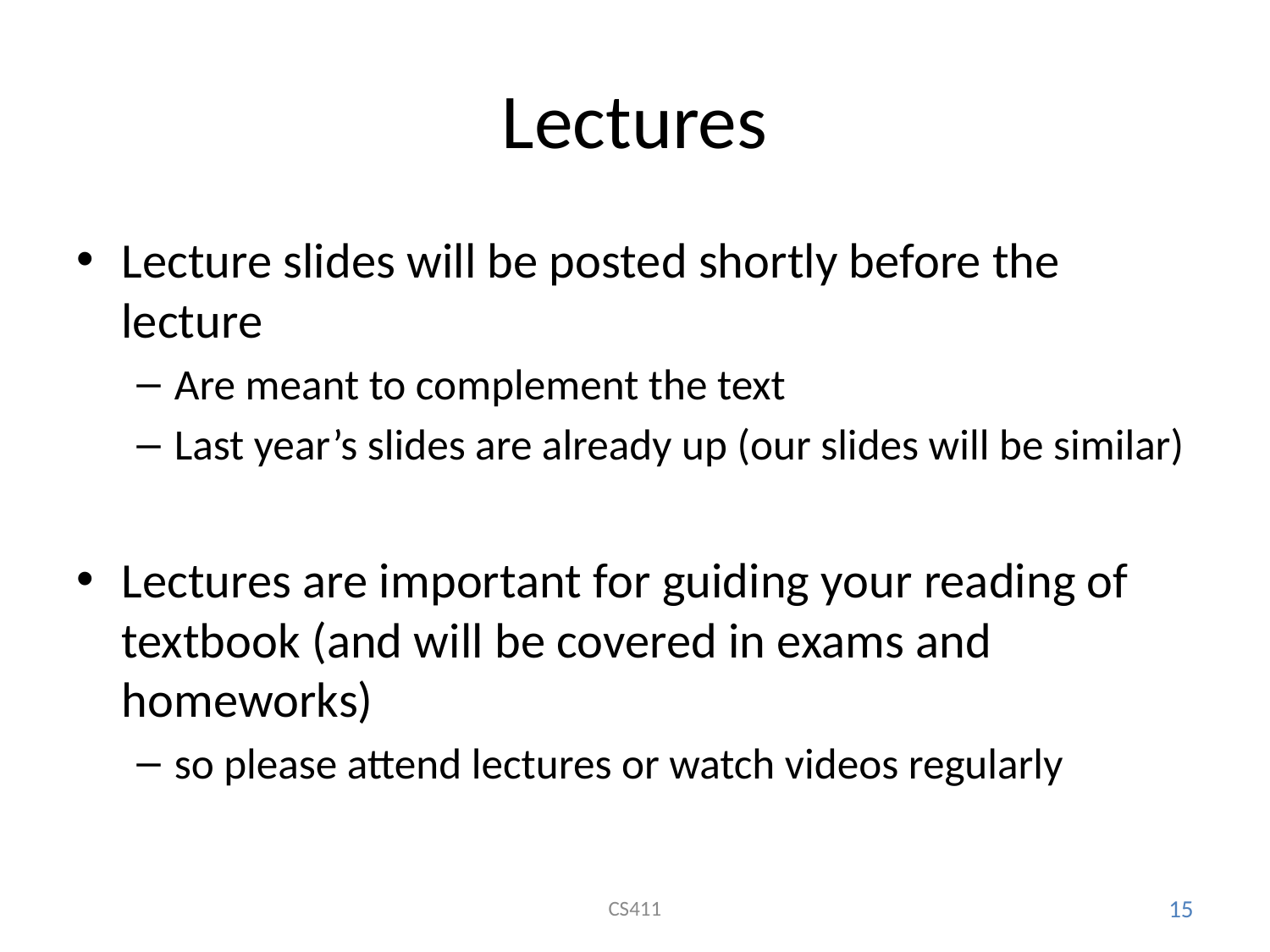

# Lectures
Lecture slides will be posted shortly before the lecture
Are meant to complement the text
Last year’s slides are already up (our slides will be similar)

Lectures are important for guiding your reading of textbook (and will be covered in exams and homeworks)
so please attend lectures or watch videos regularly

CS411
15